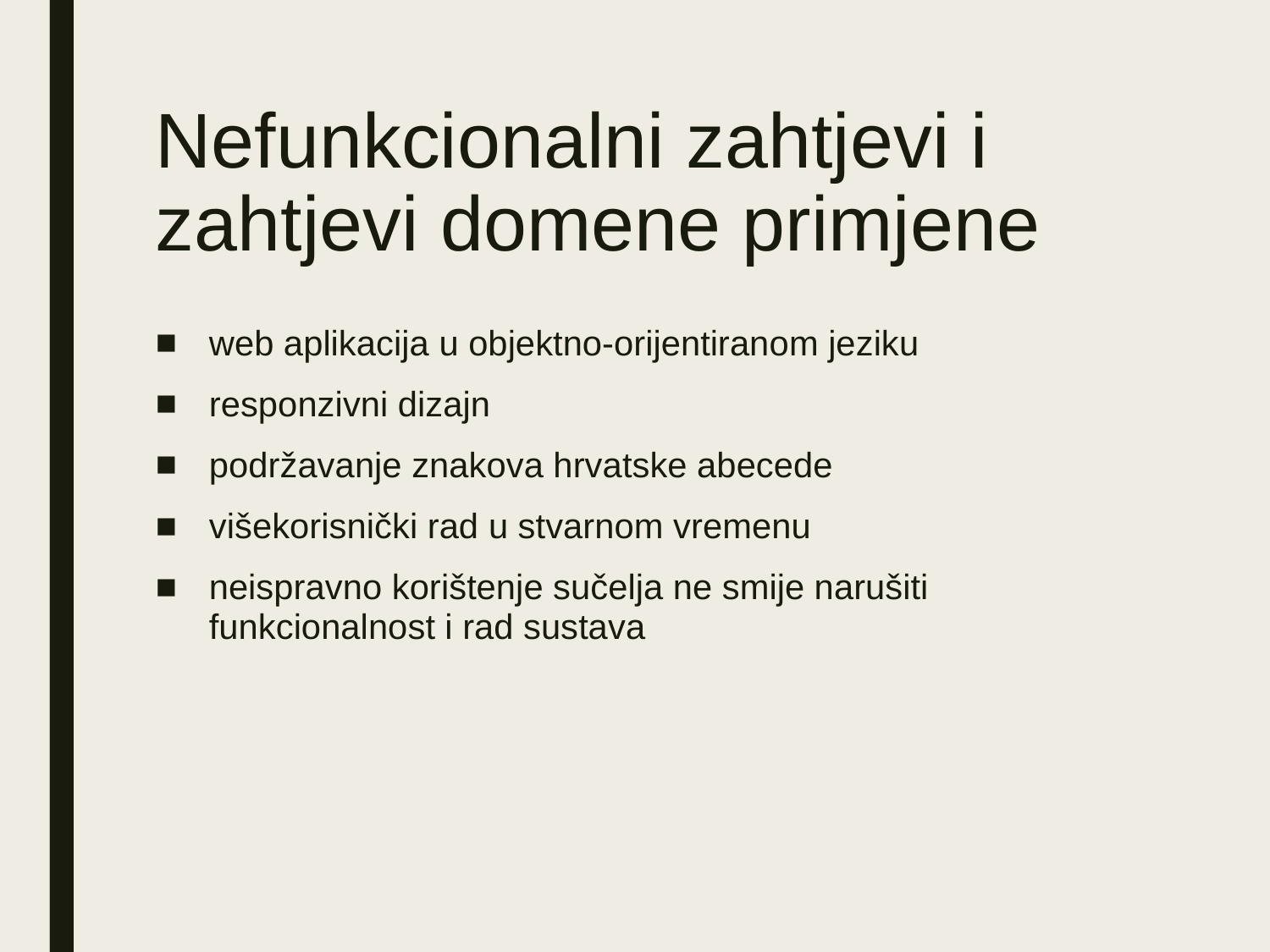

# Nefunkcionalni zahtjevi i zahtjevi domene primjene
web aplikacija u objektno-orijentiranom jeziku
responzivni dizajn
podržavanje znakova hrvatske abecede
višekorisnički rad u stvarnom vremenu
neispravno korištenje sučelja ne smije narušiti funkcionalnost i rad sustava